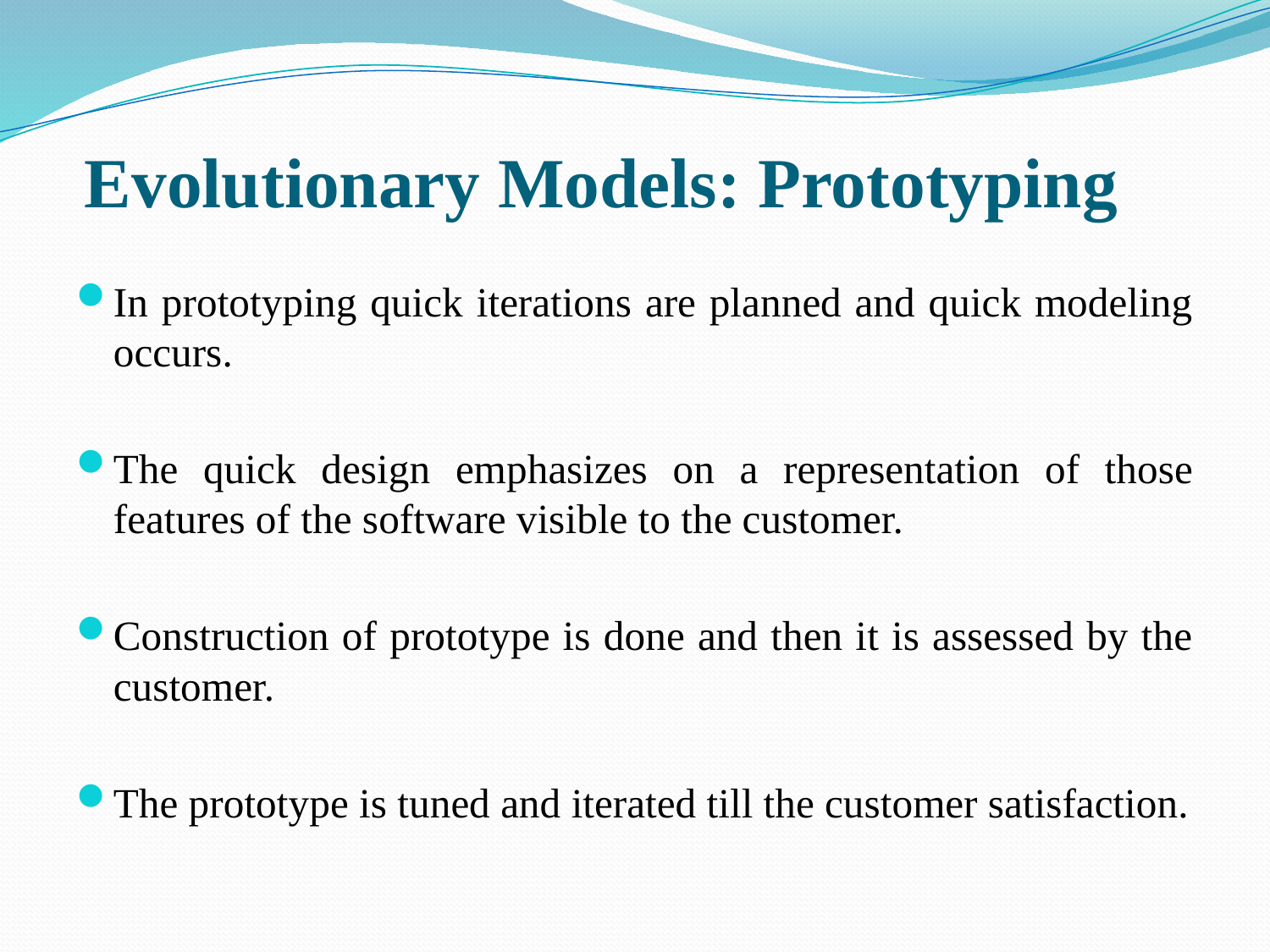

# Evolutionary Models: Prototyping
In prototyping quick iterations are planned and quick modeling occurs.

The quick design emphasizes on a representation of those features of the software visible to the customer.

Construction of prototype is done and then it is assessed by the customer.

The prototype is tuned and iterated till the customer satisfaction.